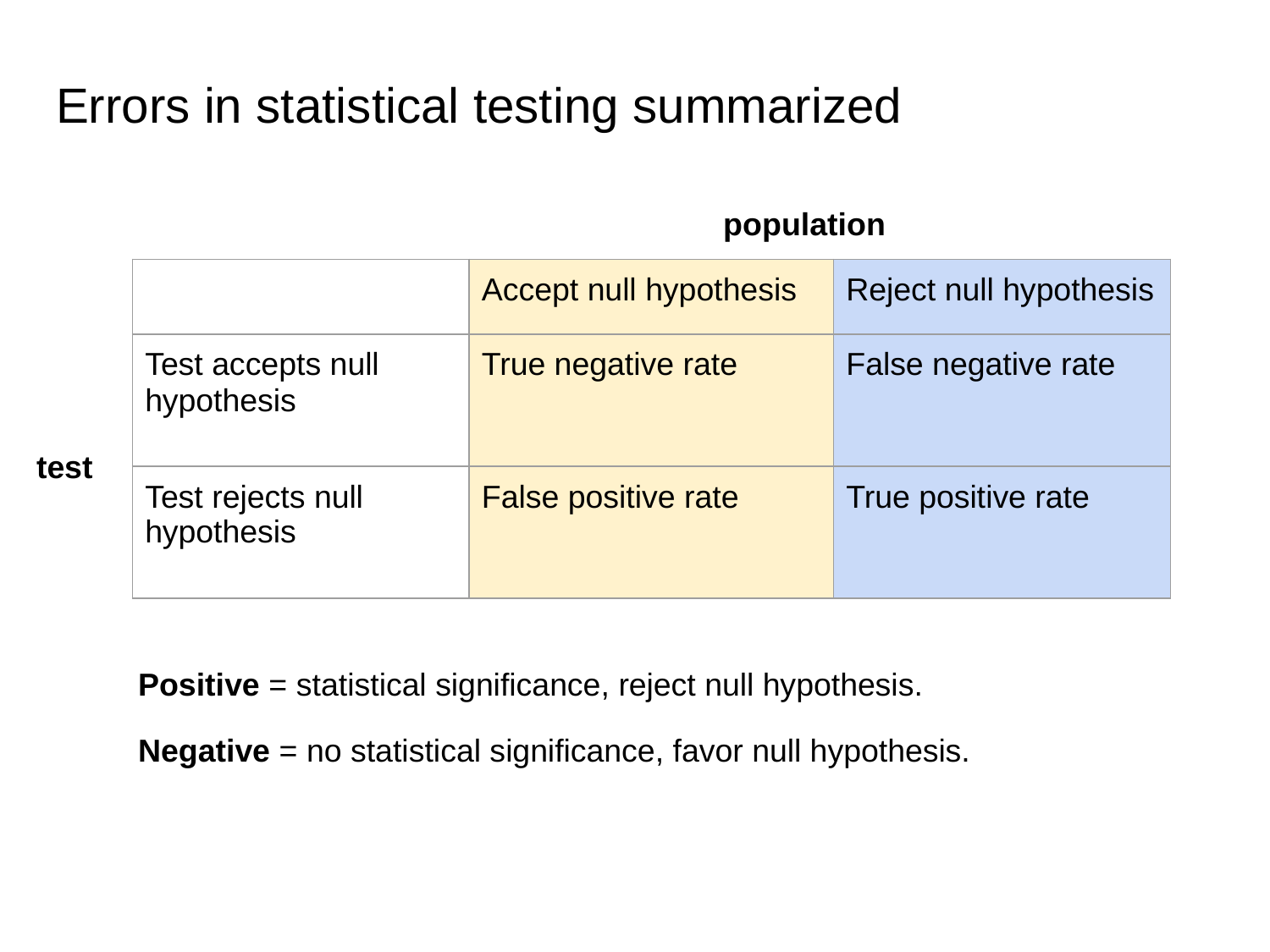

# Errors in statistical testing summarized
population
|  | Accept null hypothesis | Reject null hypothesis |
| --- | --- | --- |
| Test accepts null hypothesis | True negative rate | False negative rate |
| Test rejects null hypothesis | False positive rate | True positive rate |
test
Positive = statistical significance, reject null hypothesis.
Negative = no statistical significance, favor null hypothesis.